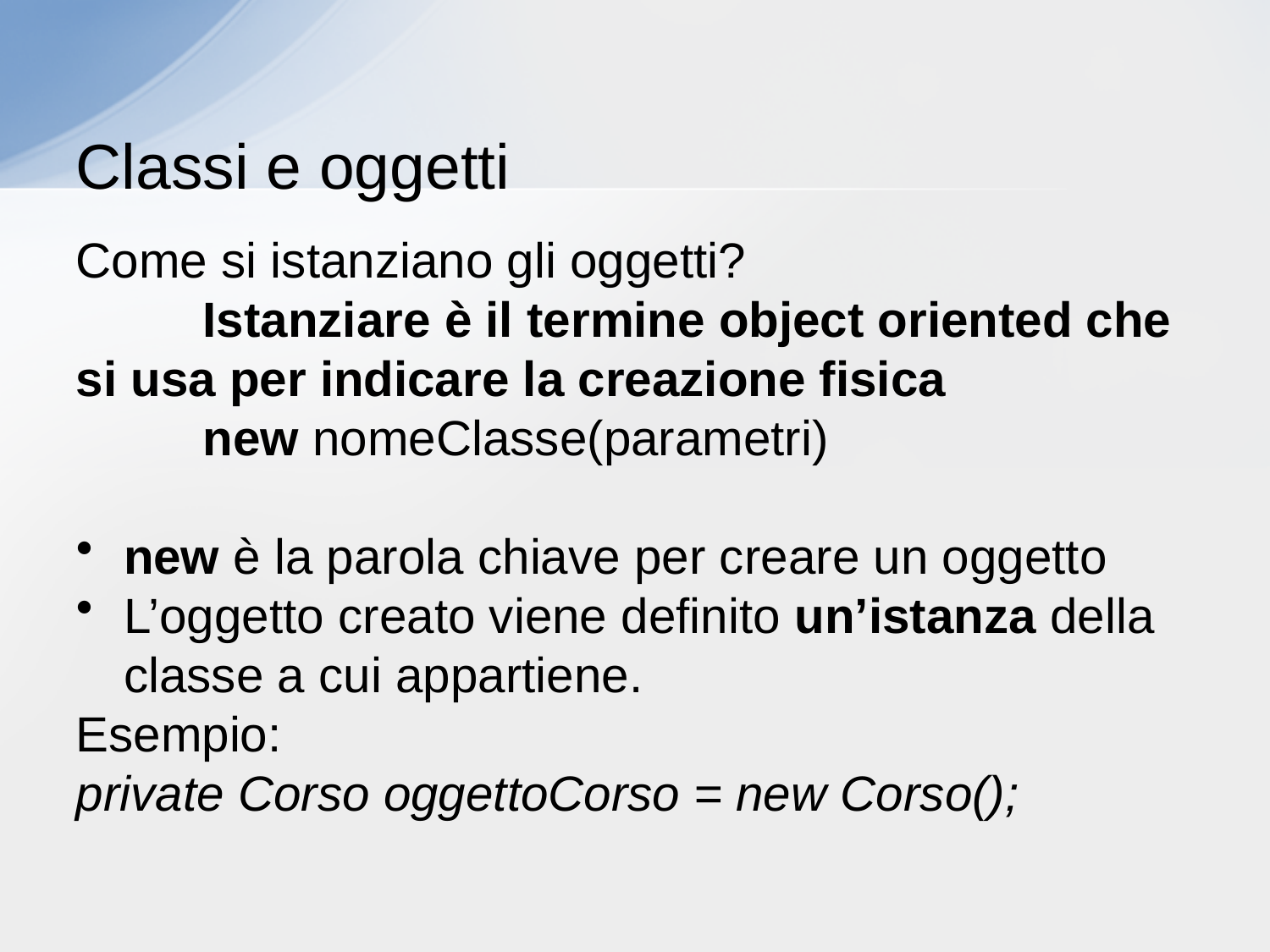

# Classi e oggetti
Come si istanziano gli oggetti?
	Istanziare è il termine object oriented che si usa per indicare la creazione fisica
	new nomeClasse(parametri)

new è la parola chiave per creare un oggetto
L’oggetto creato viene definito un’istanza della classe a cui appartiene.
Esempio:
private Corso oggettoCorso = new Corso();